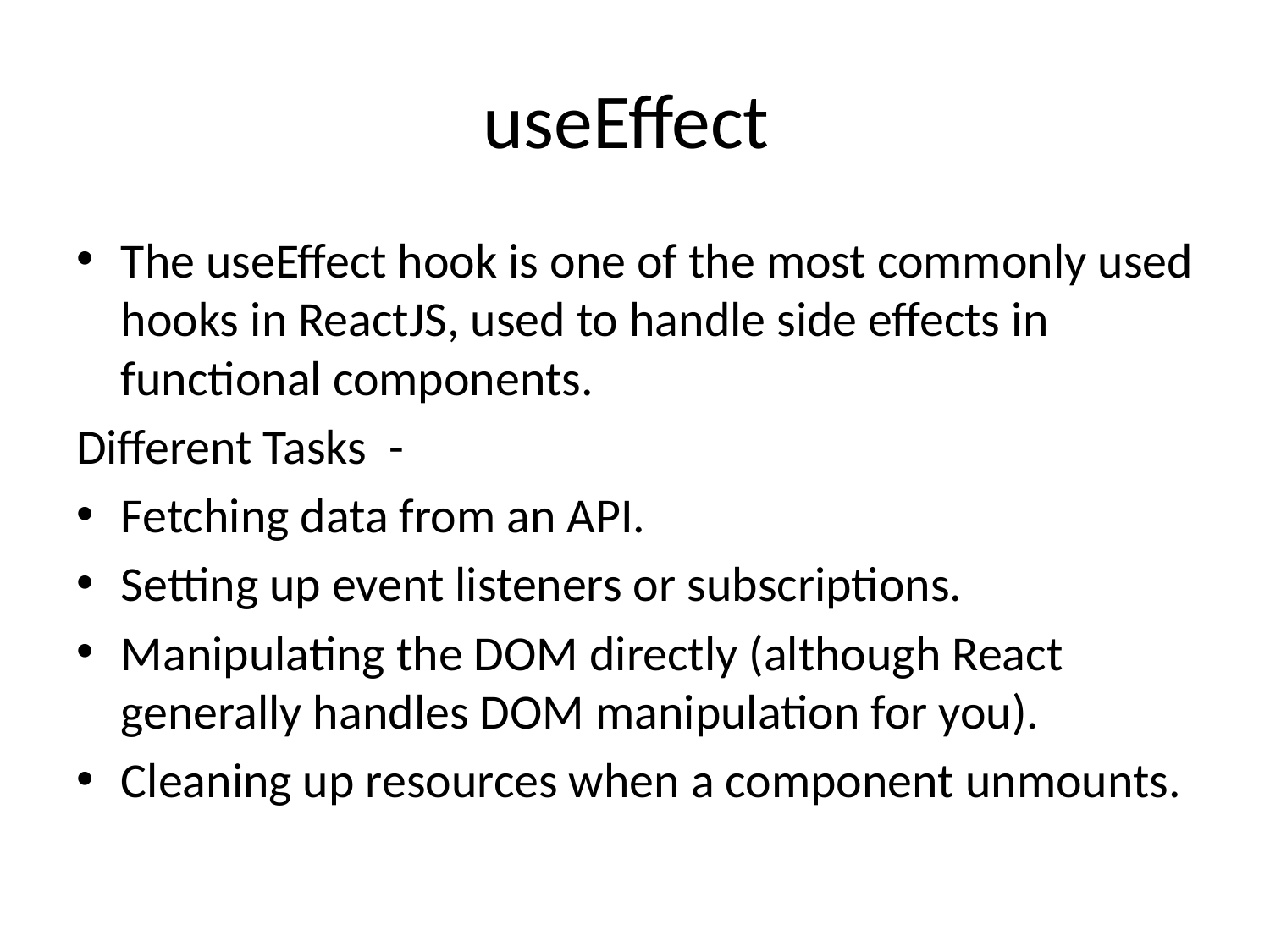

# useEffect
The useEffect hook is one of the most commonly used hooks in ReactJS, used to handle side effects in functional components.
Different Tasks  -
Fetching data from an API.
Setting up event listeners or subscriptions.
Manipulating the DOM directly (although React generally handles DOM manipulation for you).
Cleaning up resources when a component unmounts.